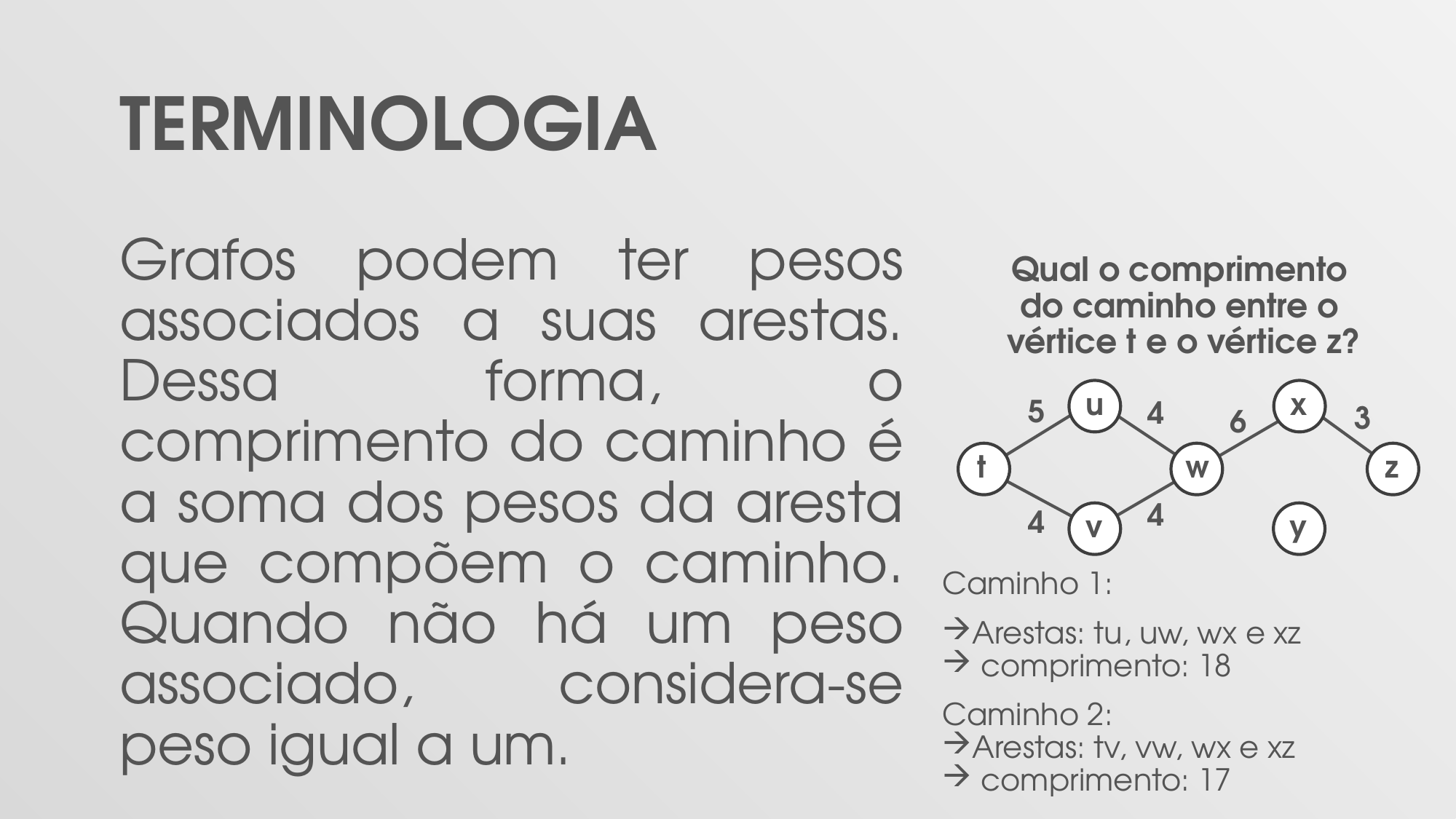

TERMINOLOGIA

Grafos podem ter pesos associados a suas arestas. Dessa forma, o comprimento do caminho é a soma dos pesos da aresta que compõem o caminho. Quando não há um peso associado, considera-se peso igual a um.
Qual o comprimento
do caminho entre o
vértice t e o vértice z?

u
x
5
4
3
6

t
w
z
4
4

v
y
Caminho 1:

Arestas: tu, uw, wx e xz
 comprimento: 18

Caminho 2:
Arestas: tv, vw, wx e xz
 comprimento: 17